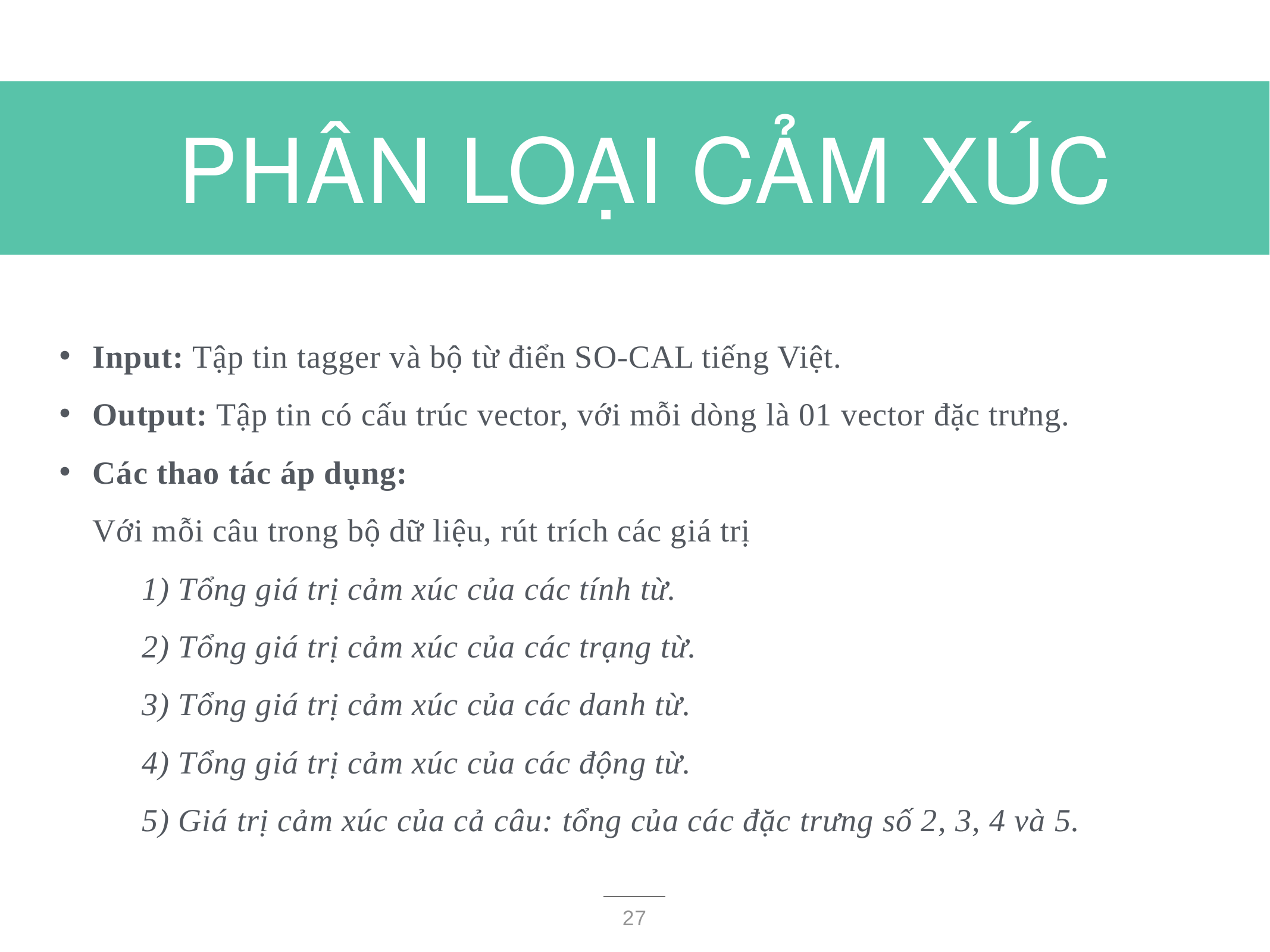

# PHÂN LOẠI CẢM XÚC
Input: Tập tin tagger và bộ từ điển SO-CAL tiếng Việt.
Output: Tập tin có cấu trúc vector, với mỗi dòng là 01 vector đặc trưng.
Các thao tác áp dụng:
Với mỗi câu trong bộ dữ liệu, rút trích các giá trị
	1) Tổng giá trị cảm xúc của các tính từ.
	2) Tổng giá trị cảm xúc của các trạng từ.
	3) Tổng giá trị cảm xúc của các danh từ.
	4) Tổng giá trị cảm xúc của các động từ.
	5) Giá trị cảm xúc của cả câu: tổng của các đặc trưng số 2, 3, 4 và 5.
27